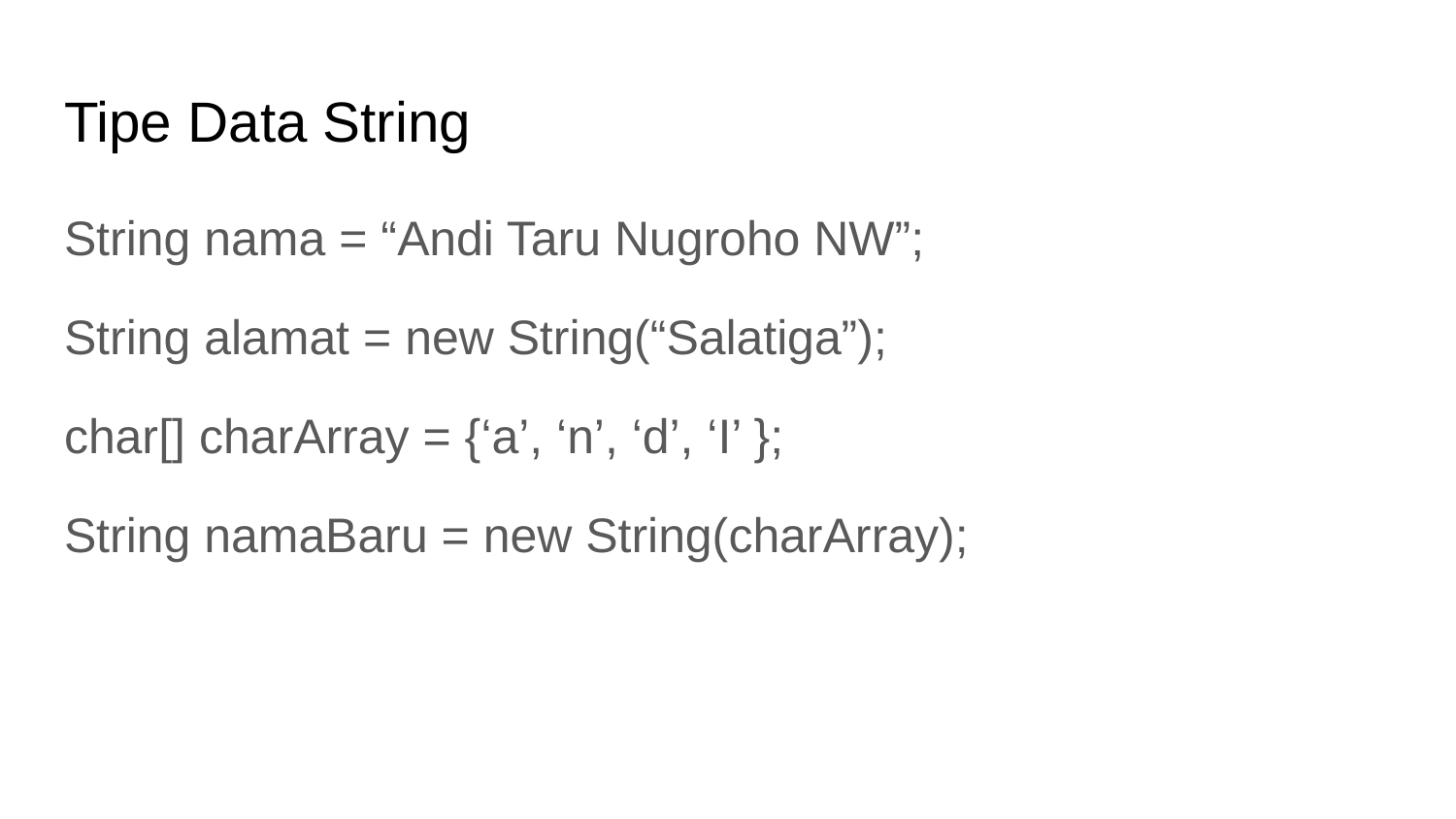

# Tipe Data String
String nama = “Andi Taru Nugroho NW”;
String alamat = new String(“Salatiga”);
char[] charArray = {‘a’, ‘n’, ‘d’, ‘I’ };
String namaBaru = new String(charArray);